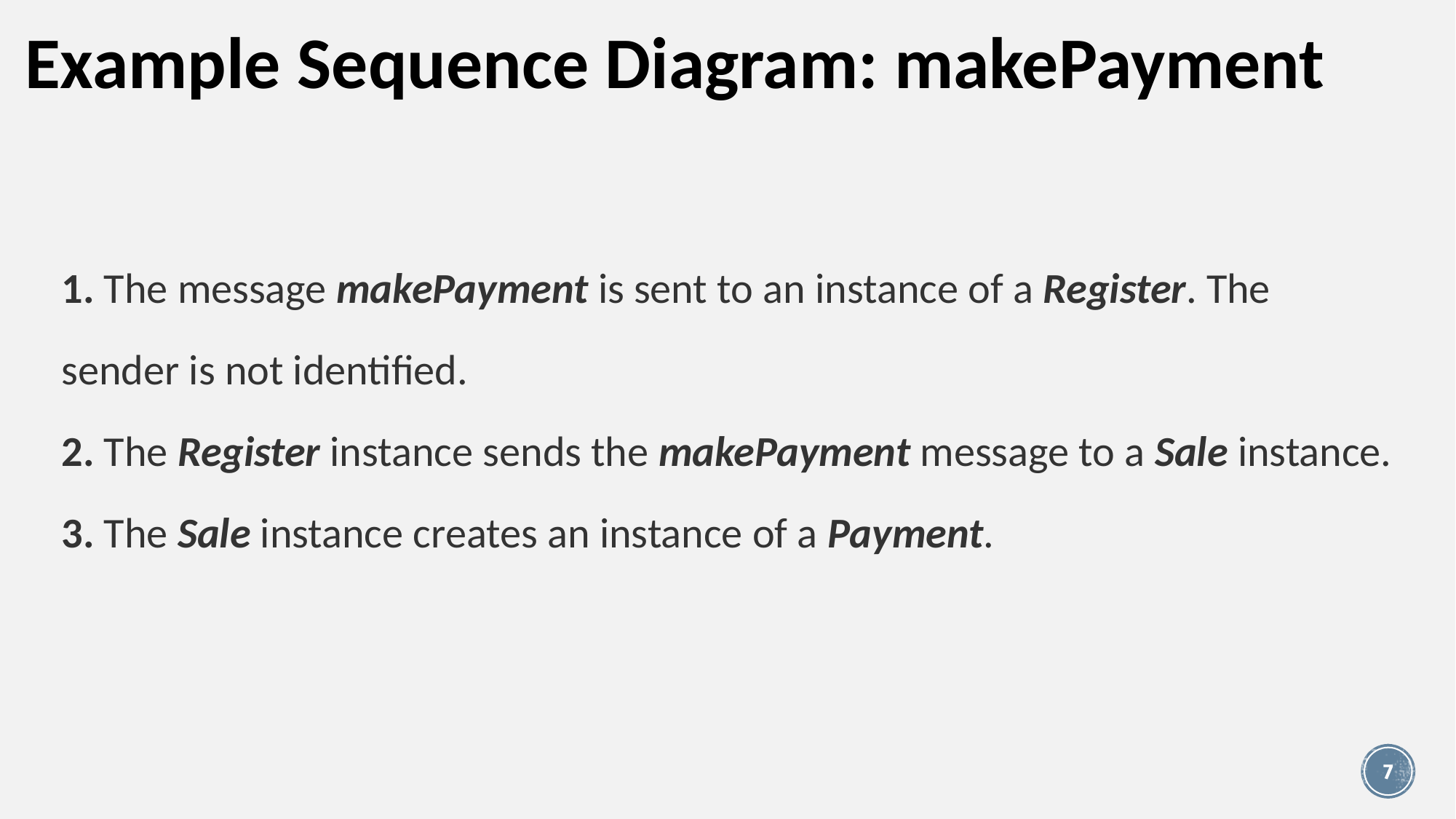

# Example Sequence Diagram: makePayment
1. The message makePayment is sent to an instance of a Register. The sender is not identified.
2. The Register instance sends the makePayment message to a Sale instance.
3. The Sale instance creates an instance of a Payment.
7